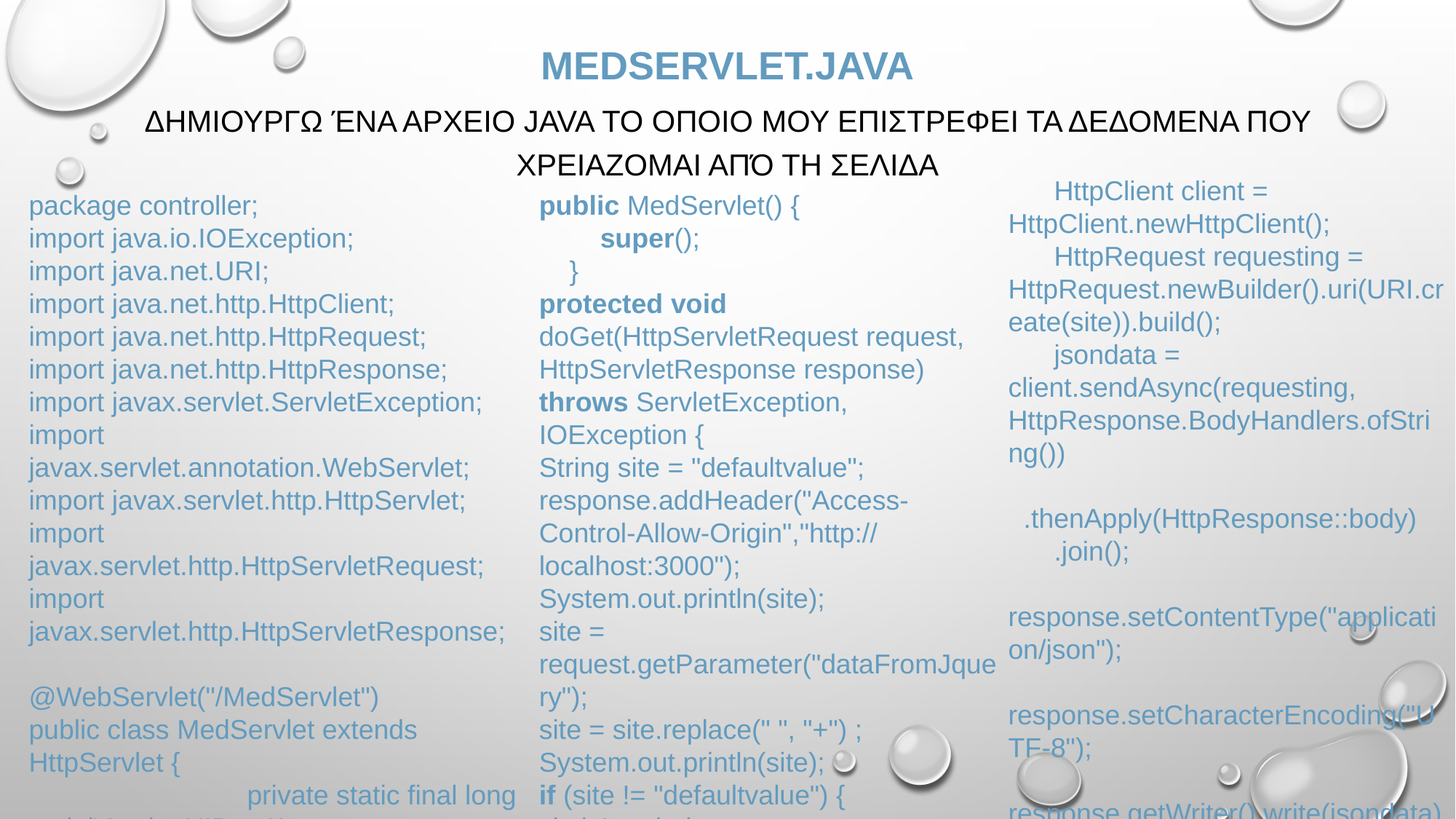

# Medservlet.java
Δημιουργω ένα αρχειο java το οποιο μου επιστρεφει τα δεδομενα που χρειαζομαι από τη σελιδα
      HttpClient client = HttpClient.newHttpClient();
      HttpRequest requesting = HttpRequest.newBuilder().uri(URI.create(site)).build();
      jsondata = client.sendAsync(requesting, HttpResponse.BodyHandlers.ofString())
      .thenApply(HttpResponse::body)
      .join();
        response.setContentType("application/json");
        response.setCharacterEncoding("UTF-8");
        response.getWriter().write(jsondata);
    }
}
}

package controller;
import java.io.IOException;
import java.net.URI;
import java.net.http.HttpClient;
import java.net.http.HttpRequest;
import java.net.http.HttpResponse;
import javax.servlet.ServletException;
import javax.servlet.annotation.WebServlet;
import javax.servlet.http.HttpServlet;
import javax.servlet.http.HttpServletRequest;
import javax.servlet.http.HttpServletResponse;

@WebServlet("/MedServlet")
public class MedServlet extends HttpServlet {
		private static final long serialVersionUID = 1L;
	String jsondata ;
boolean siteisLoaded = false ;

public MedServlet() {
        super();
    }
protected void doGet(HttpServletRequest request, HttpServletResponse response) throws ServletException, IOException {
String site = "defaultvalue";
response.addHeader("Access-Control-Allow-Origin","http://localhost:3000");
System.out.println(site);
site = request.getParameter("dataFromJquery");
site = site.replace(" ", "+") ;
System.out.println(site);
if (site != "defaultvalue") {
siteisLoaded = true ;
}
if (siteisLoaded) {